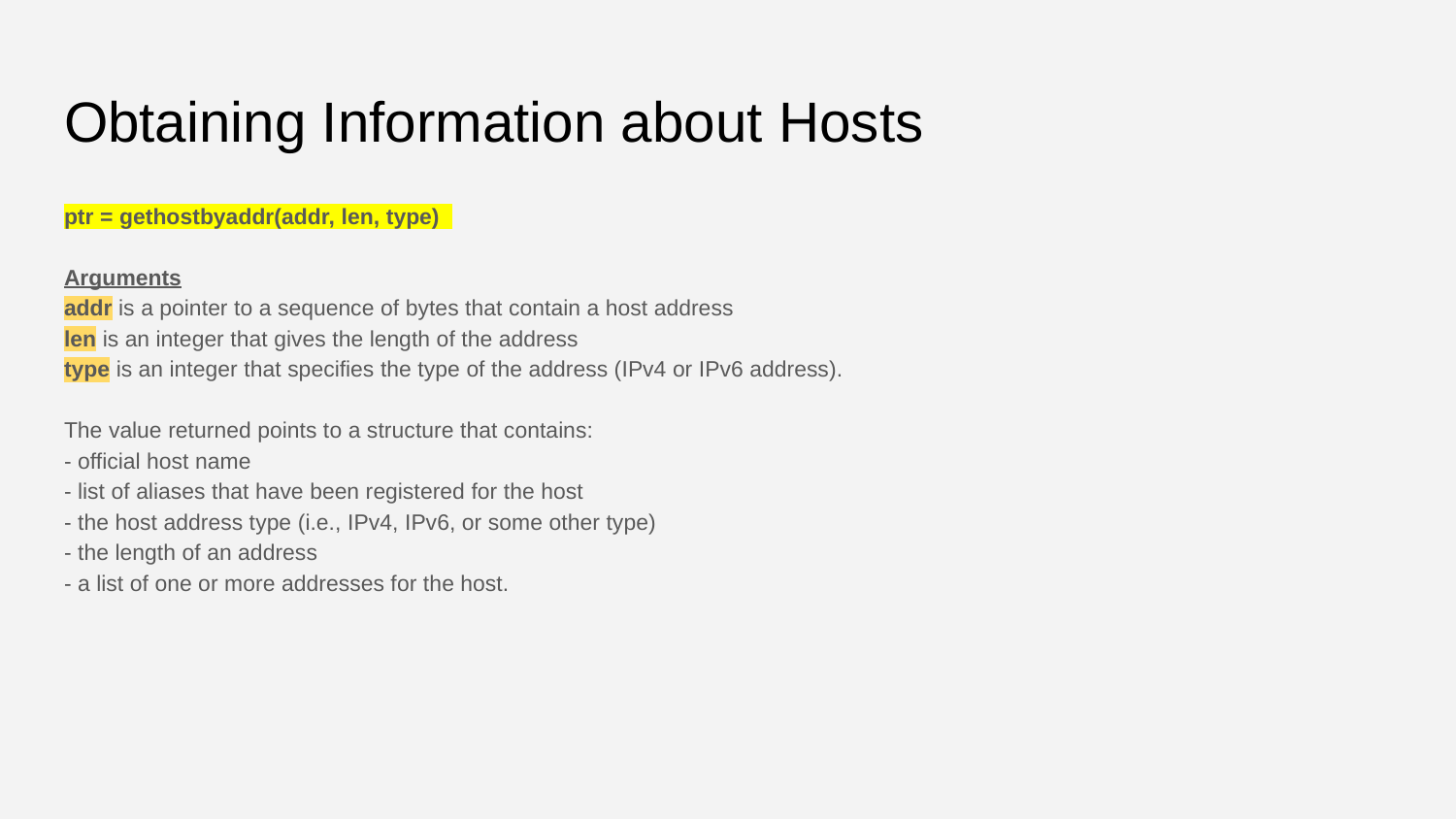

# Obtaining Information about Hosts
ptr = gethostbyaddr(addr, len, type)
Arguments
addr is a pointer to a sequence of bytes that contain a host address
len is an integer that gives the length of the address
type is an integer that specifies the type of the address (IPv4 or IPv6 address).
The value returned points to a structure that contains:
- official host name
- list of aliases that have been registered for the host
- the host address type (i.e., IPv4, IPv6, or some other type)
- the length of an address
- a list of one or more addresses for the host.